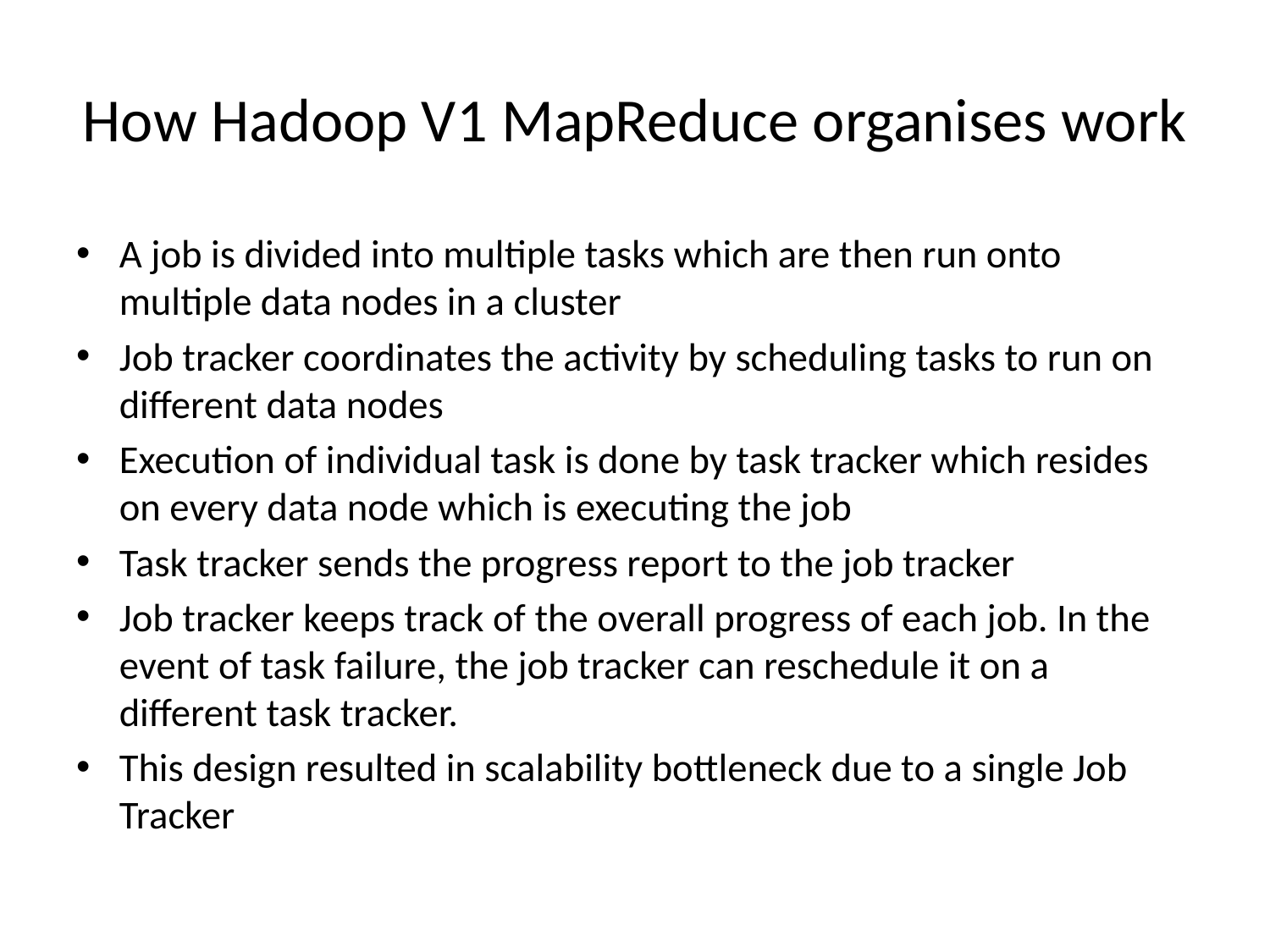

# How Hadoop V1 MapReduce organises work
A job is divided into multiple tasks which are then run onto multiple data nodes in a cluster
Job tracker coordinates the activity by scheduling tasks to run on different data nodes
Execution of individual task is done by task tracker which resides on every data node which is executing the job
Task tracker sends the progress report to the job tracker
Job tracker keeps track of the overall progress of each job. In the event of task failure, the job tracker can reschedule it on a different task tracker.
This design resulted in scalability bottleneck due to a single Job Tracker